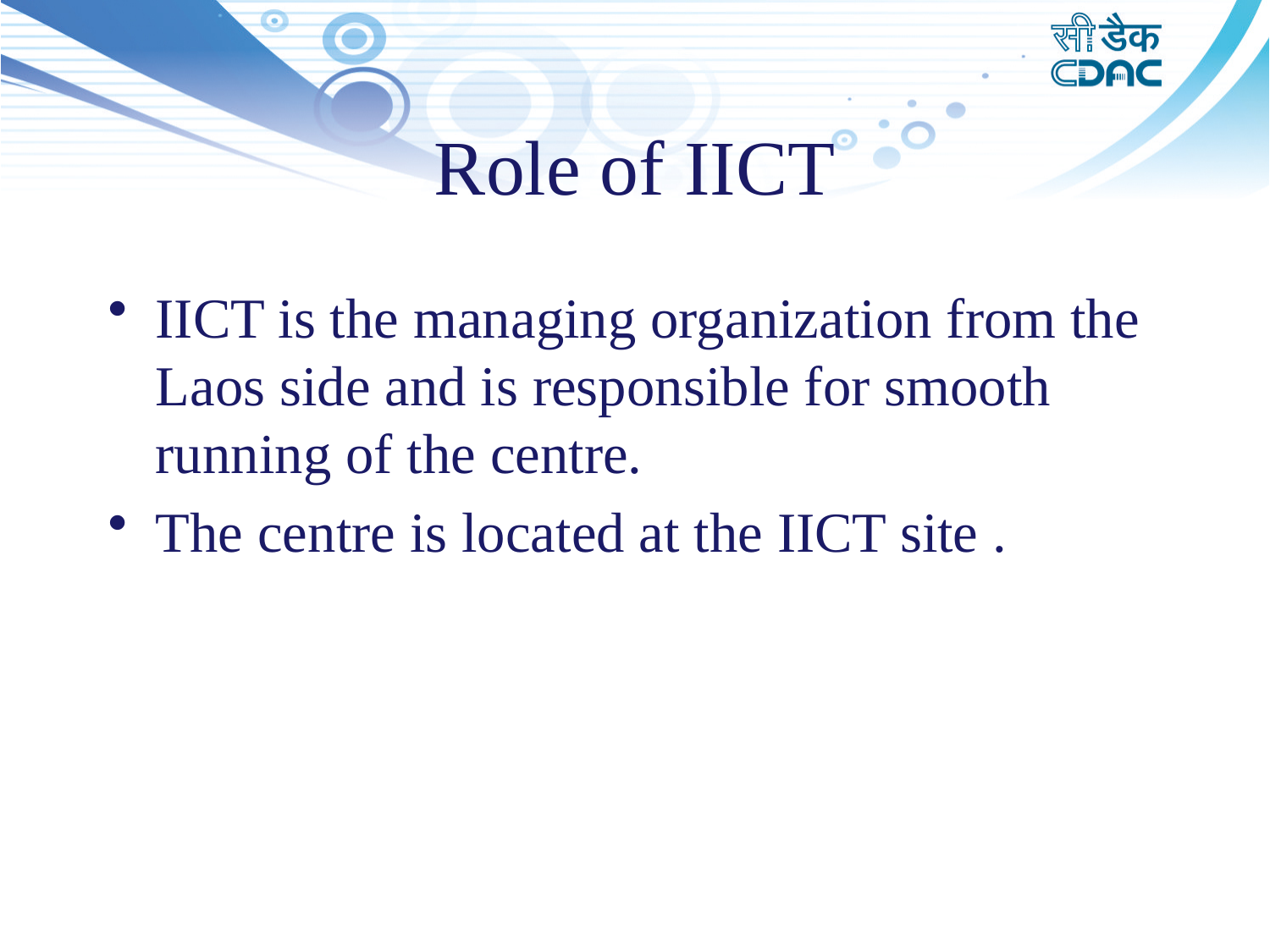

# Role of IICT
IICT is the managing organization from the Laos side and is responsible for smooth running of the centre.
The centre is located at the IICT site .